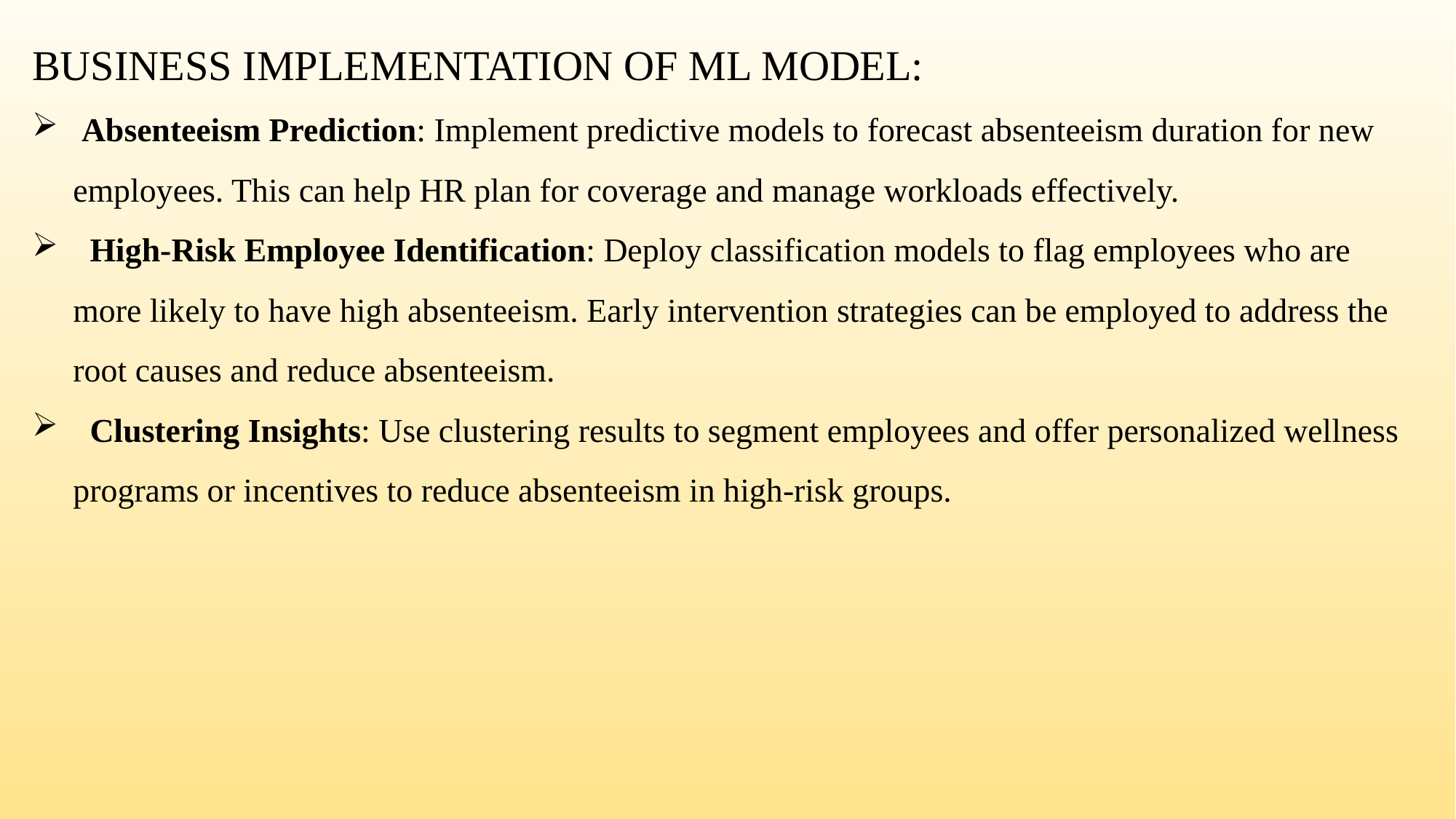

BUSINESS IMPLEMENTATION OF ML MODEL:
 Absenteeism Prediction: Implement predictive models to forecast absenteeism duration for new employees. This can help HR plan for coverage and manage workloads effectively.
  High-Risk Employee Identification: Deploy classification models to flag employees who are more likely to have high absenteeism. Early intervention strategies can be employed to address the root causes and reduce absenteeism.
  Clustering Insights: Use clustering results to segment employees and offer personalized wellness programs or incentives to reduce absenteeism in high-risk groups.